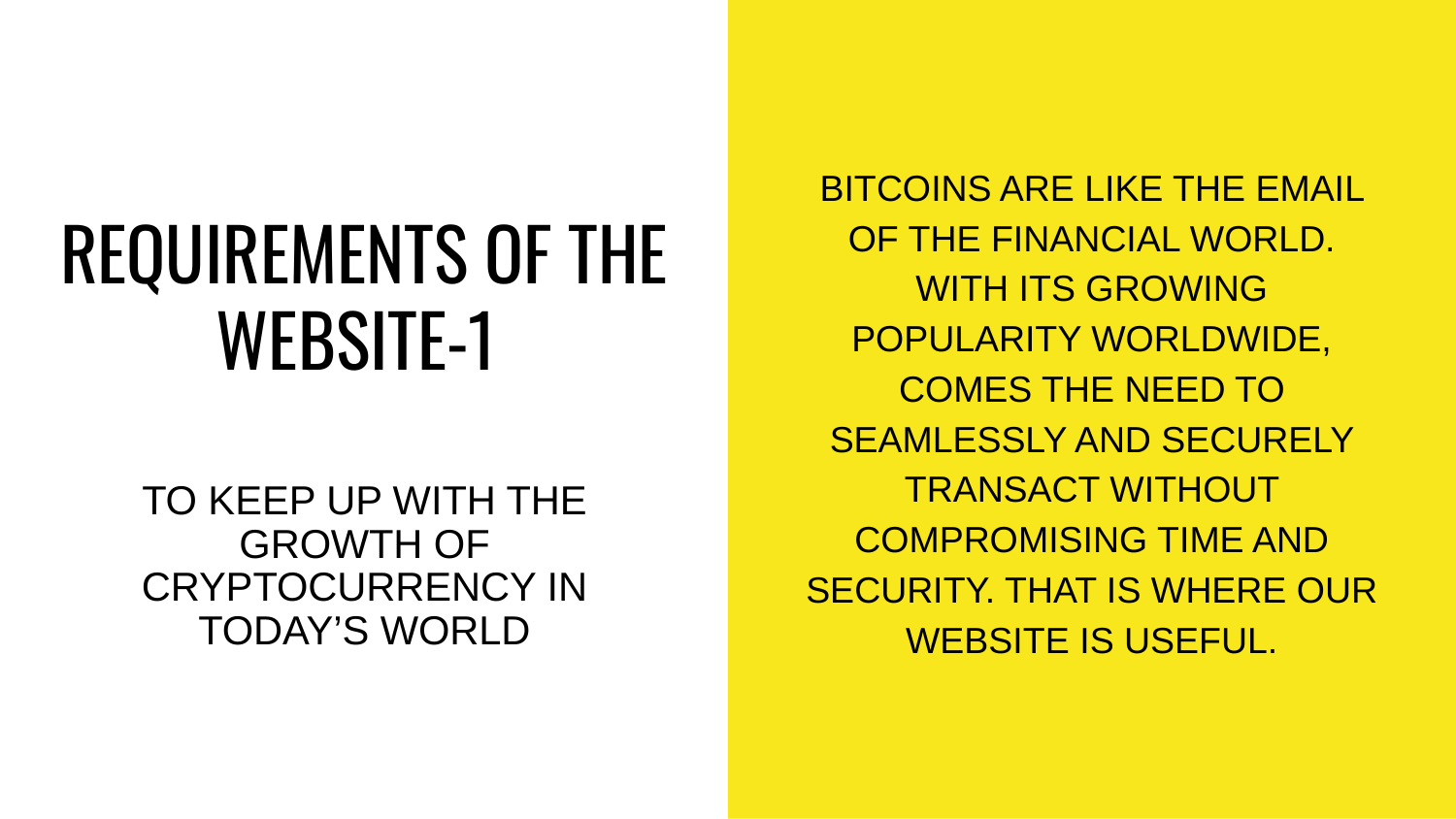

# REQUIREMENTS OF THE WEBSITE-1
BITCOINS ARE LIKE THE EMAIL OF THE FINANCIAL WORLD. WITH ITS GROWING POPULARITY WORLDWIDE, COMES THE NEED TO SEAMLESSLY AND SECURELY TRANSACT WITHOUT COMPROMISING TIME AND SECURITY. THAT IS WHERE OUR WEBSITE IS USEFUL.
TO KEEP UP WITH THE GROWTH OF CRYPTOCURRENCY IN TODAY’S WORLD